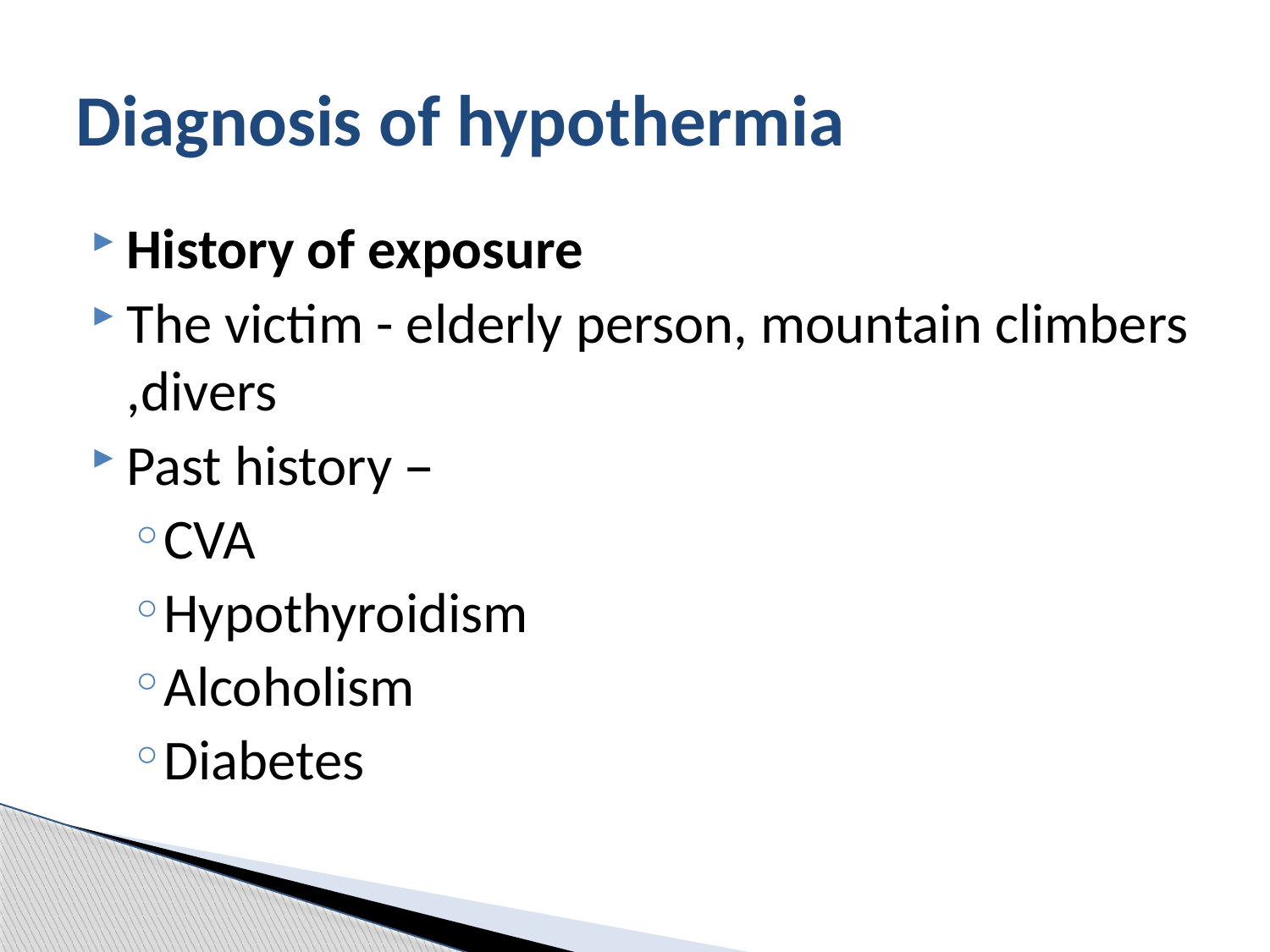

# Diagnosis of hypothermia
History of exposure
The victim - elderly person, mountain climbers ,divers
Past history –
CVA
Hypothyroidism
Alcoholism
Diabetes